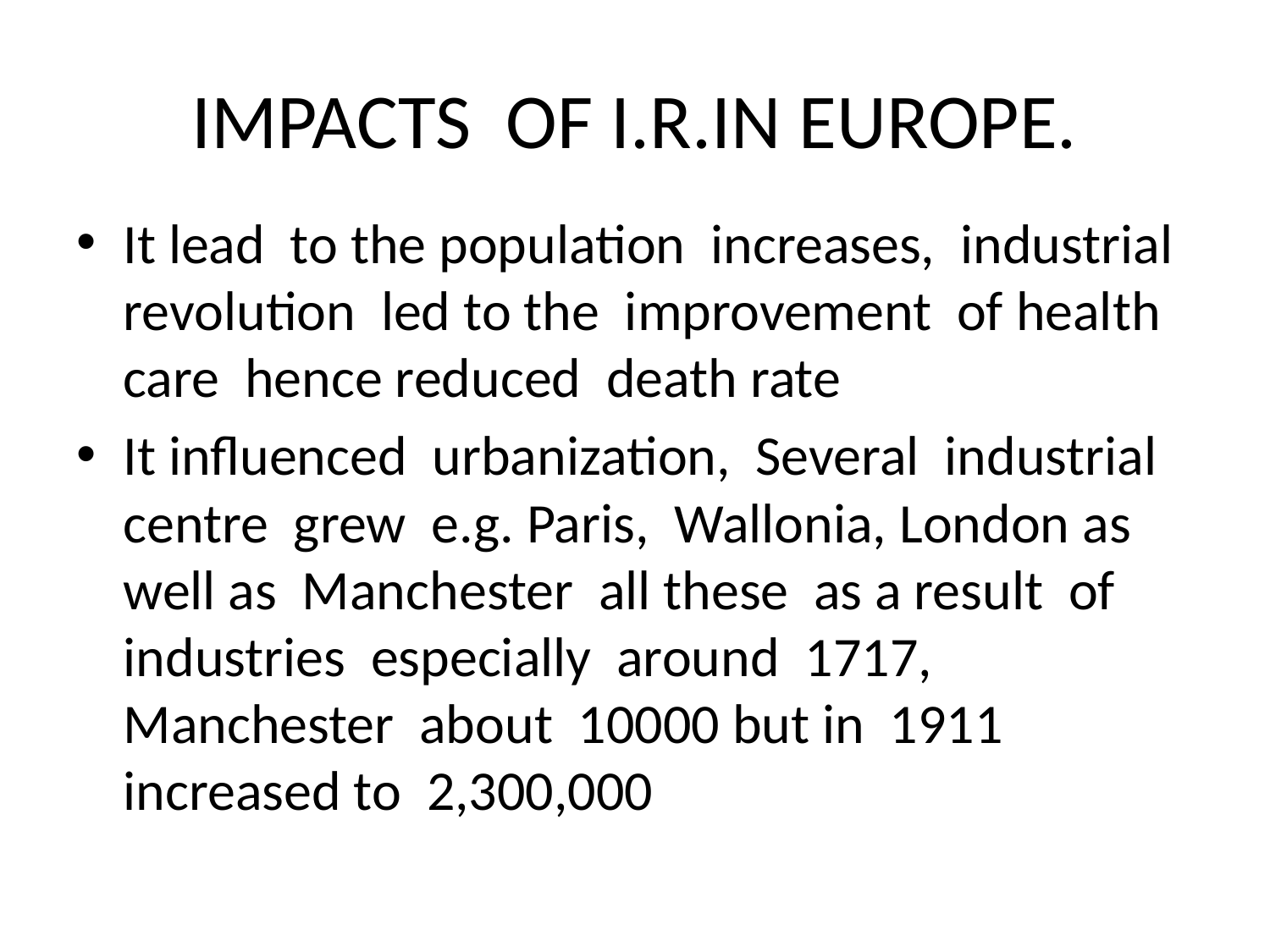

# IMPACTS  OF I.R.IN EUROPE.
It lead  to the population  increases,  industrial  revolution  led to the  improvement  of health care  hence reduced  death rate
It influenced  urbanization,  Several  industrial  centre  grew  e.g. Paris,  Wallonia, London as well as  Manchester  all these  as a result  of industries  especially  around  1717, Manchester  about  10000 but in  1911 increased to  2,300,000